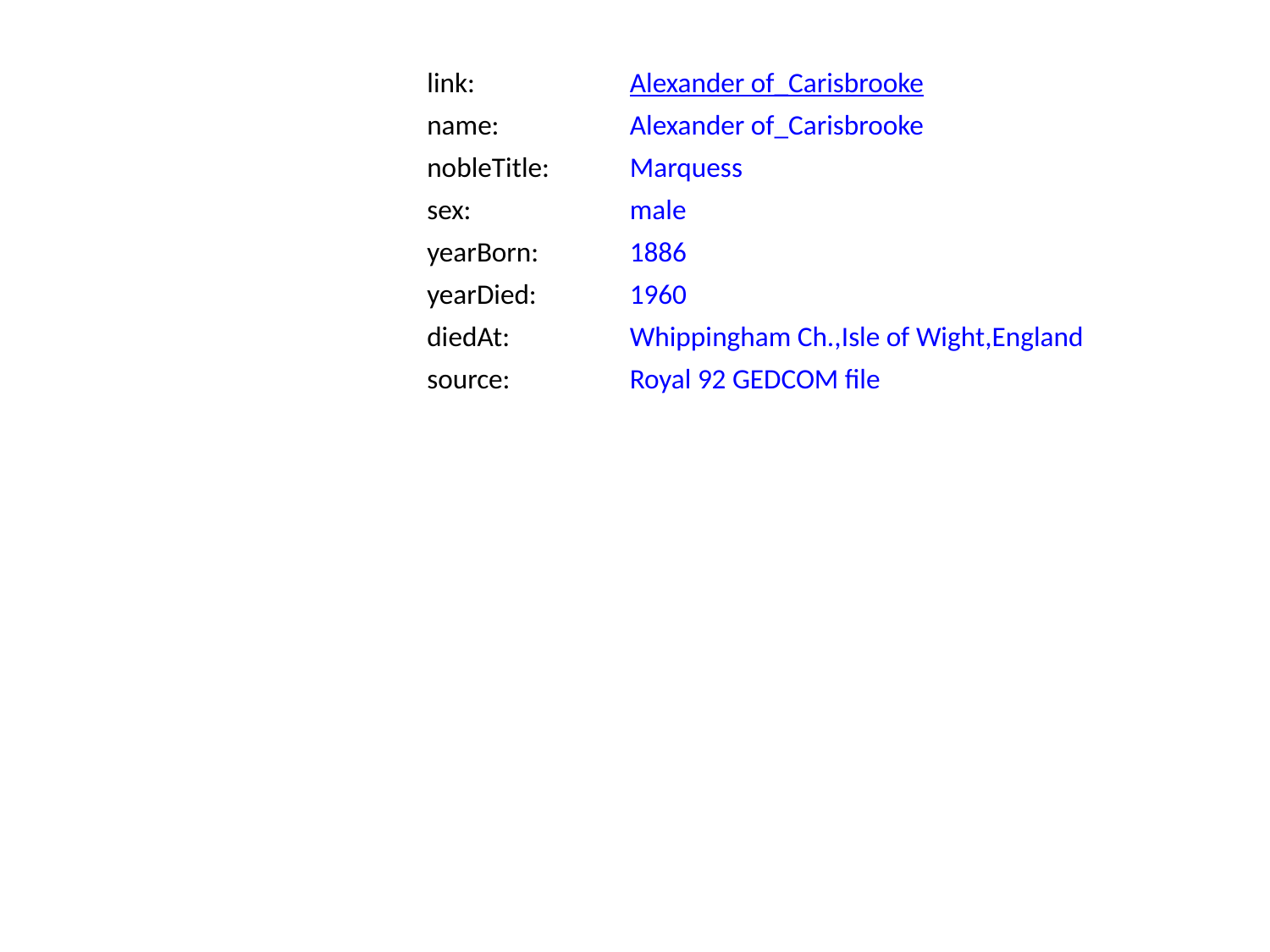

link:

Alexander of_Carisbrooke

name:

Alexander of_Carisbrooke

nobleTitle:

Marquess

sex:

male

yearBorn:

1886

yearDied:

1960

diedAt:

Whippingham Ch.,Isle of Wight,England

source:

Royal 92 GEDCOM file